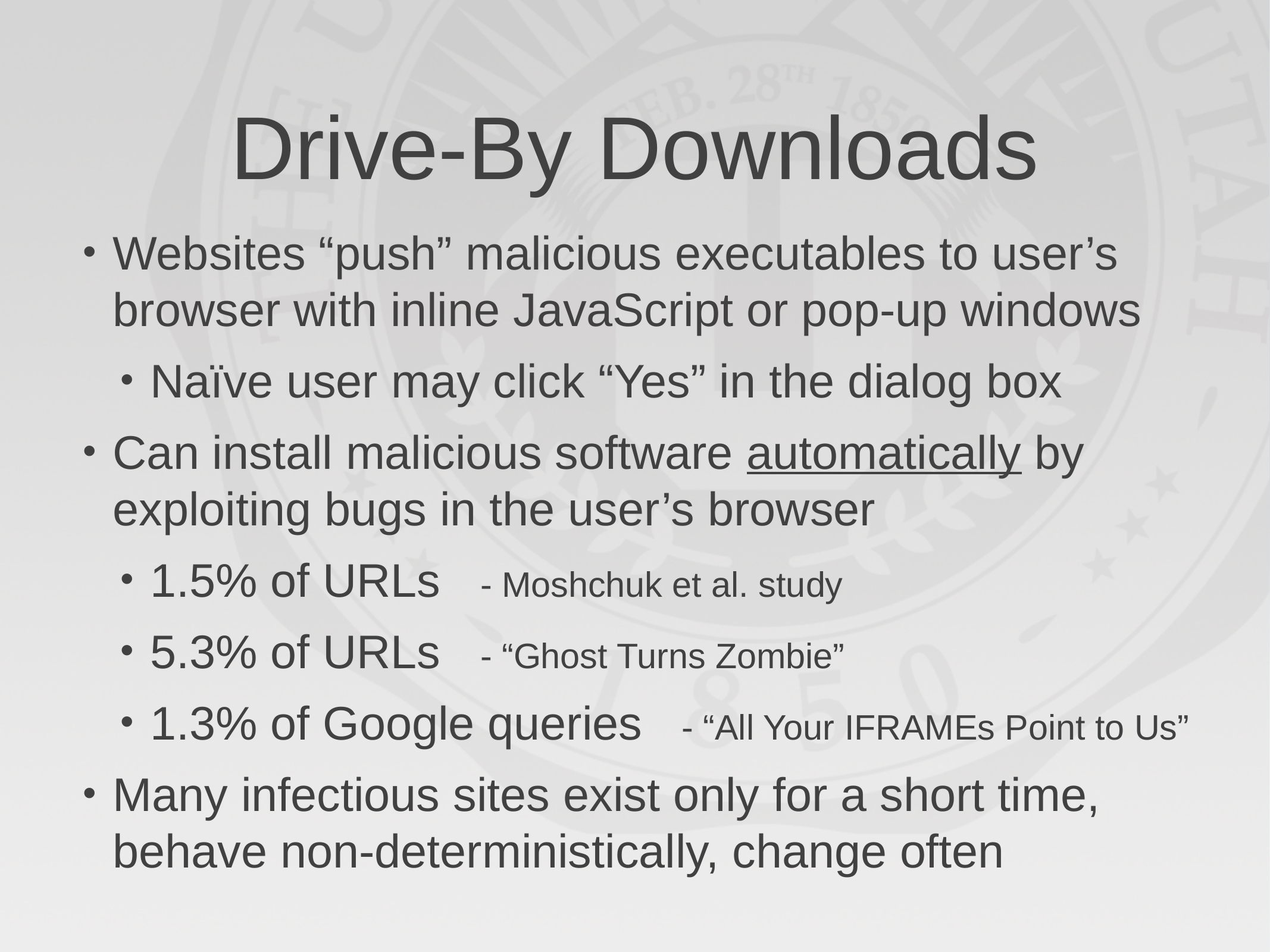

# Drive-By Downloads
Websites “push” malicious executables to user’s browser with inline JavaScript or pop-up windows
Naïve user may click “Yes” in the dialog box
Can install malicious software automatically by exploiting bugs in the user’s browser
1.5% of URLs   - Moshchuk et al. study
5.3% of URLs   - “Ghost Turns Zombie”
1.3% of Google queries   - “All Your IFRAMEs Point to Us”
Many infectious sites exist only for a short time, behave non-deterministically, change often